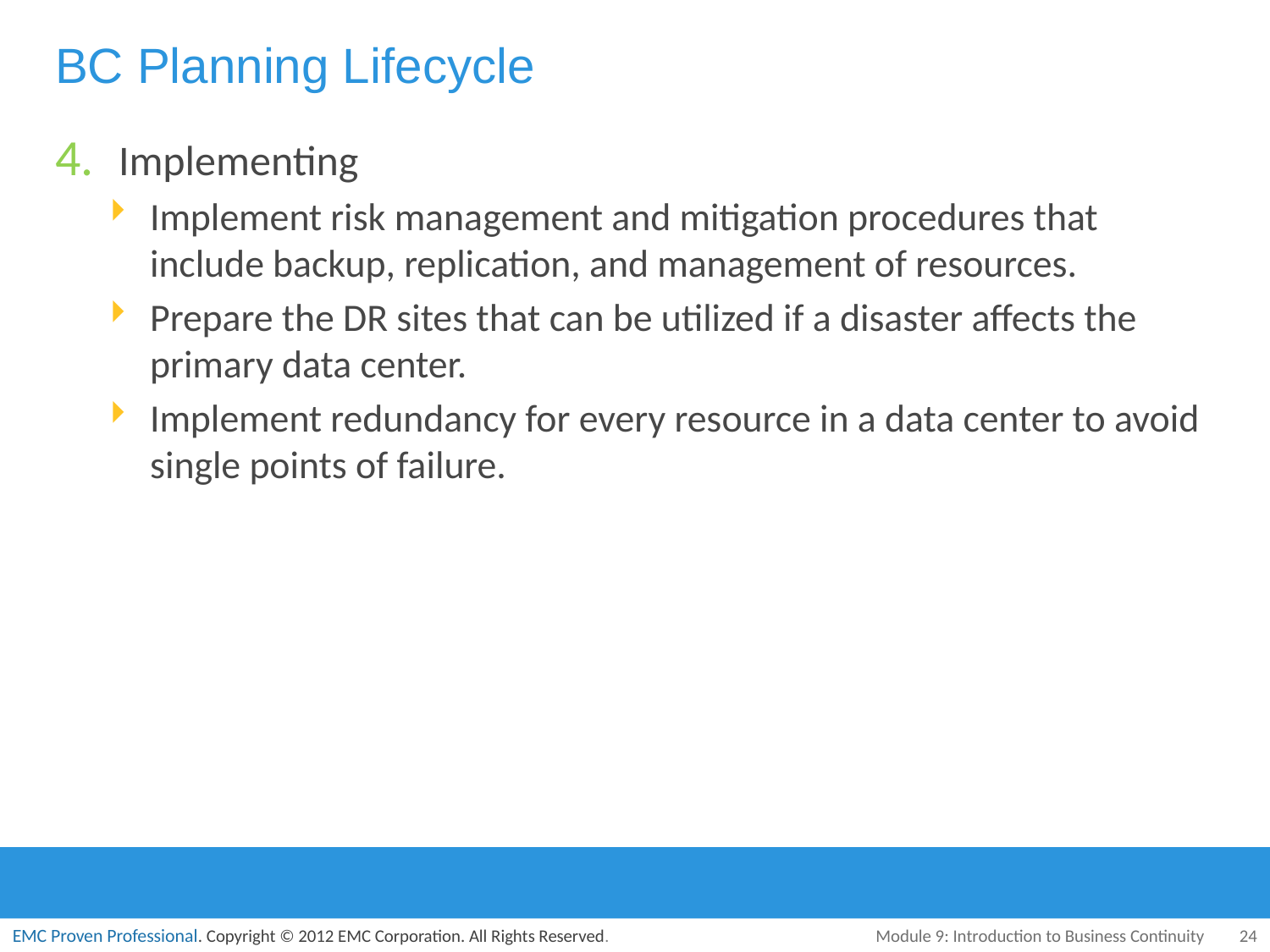

# BC Planning Lifecycle
Implementing
Implement risk management and mitigation procedures that include backup, replication, and management of resources.
Prepare the DR sites that can be utilized if a disaster affects the primary data center.
Implement redundancy for every resource in a data center to avoid single points of failure.
Module 9: Introduction to Business Continuity
24